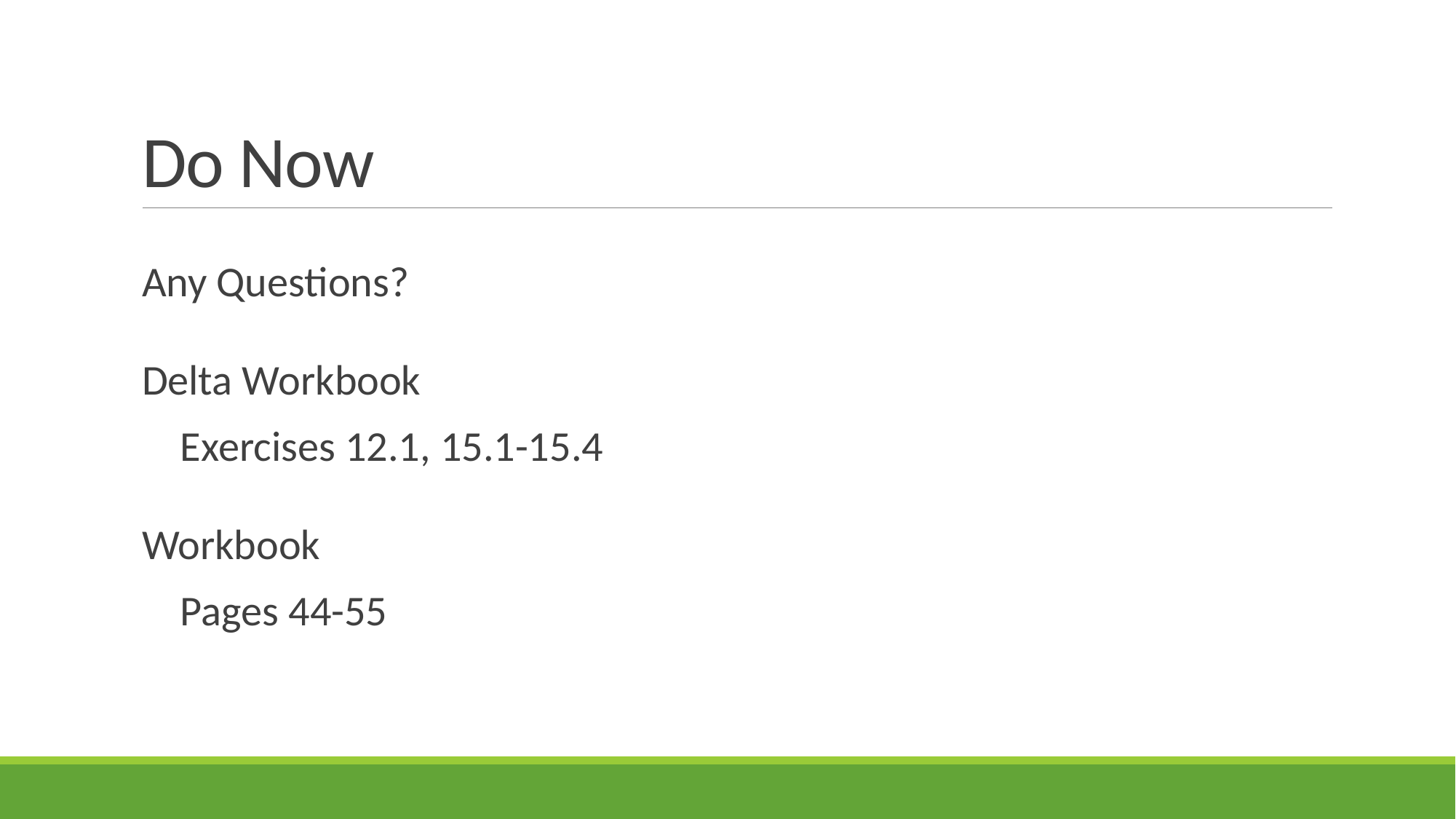

# Do Now
Any Questions?
Delta Workbook
    Exercises 12.1, 15.1-15.4
Workbook
    Pages 44-55